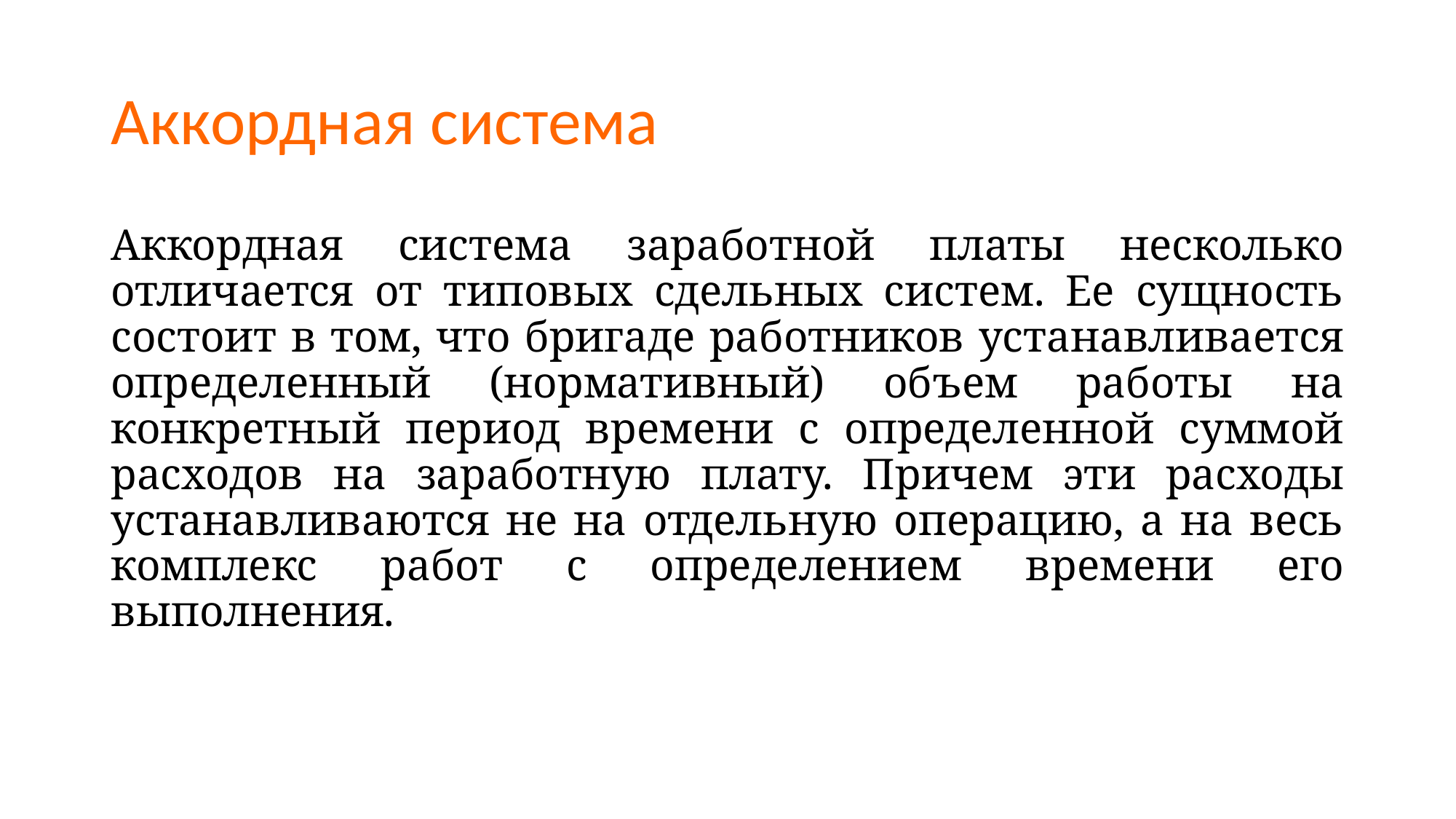

# Аккордная система
Аккордная система заработной платы несколько отличается от типовых сдельных систем. Ее сущность состоит в том, что бригаде работников устанавливается определенный (нормативный) объем работы на конкретный период времени с определенной суммой расходов на заработную плату. Причем эти расходы устанавливаются не на отдельную операцию, а на весь комплекс работ с определением времени его выполнения.